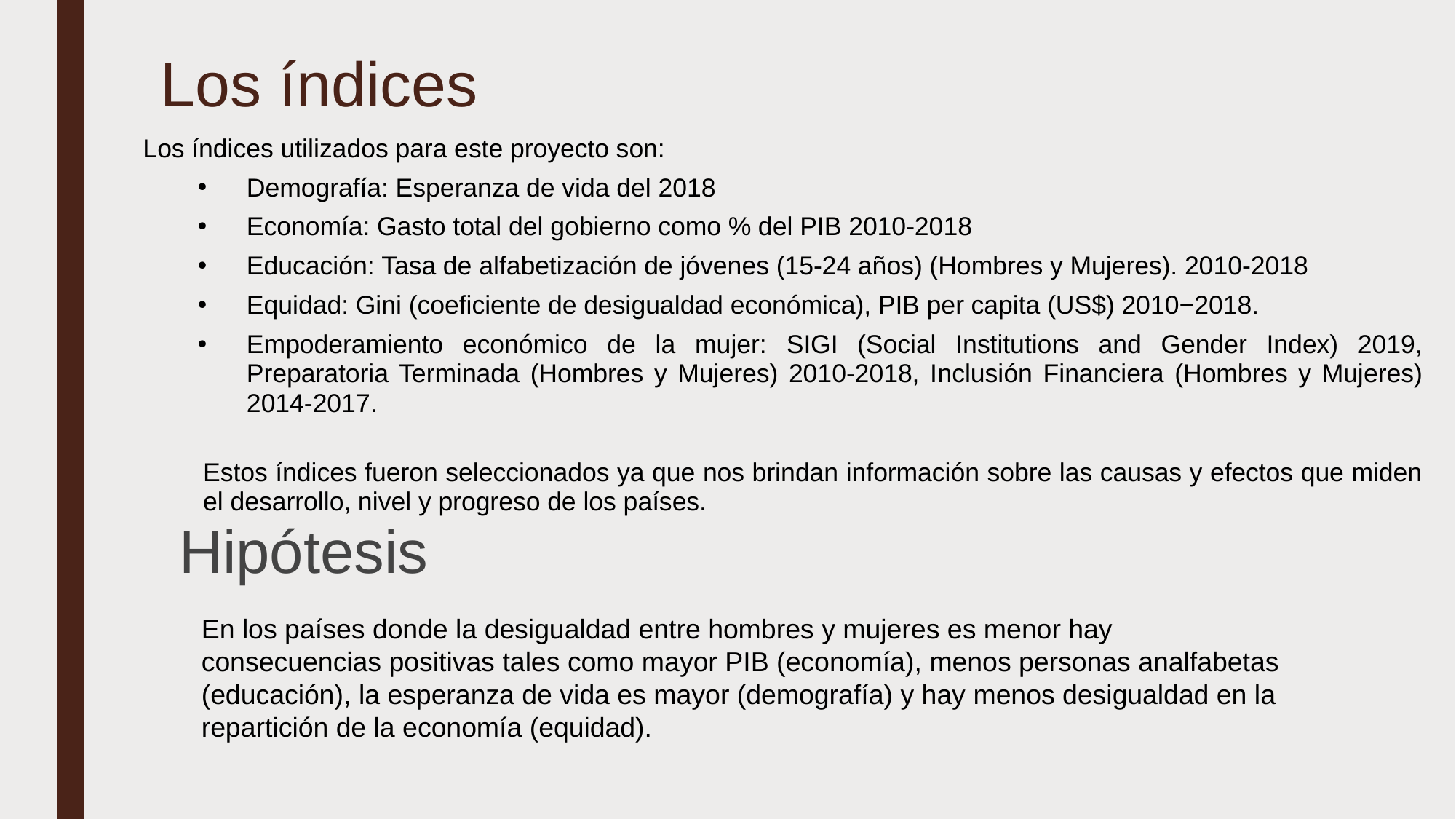

# Los índices
Los índices utilizados para este proyecto son:
Demografía: Esperanza de vida del 2018
Economía: Gasto total del gobierno como % del PIB 2010-2018
Educación: Tasa de alfabetización de jóvenes (15-24 años) (Hombres y Mujeres). 2010-2018
Equidad: Gini (coeficiente de desigualdad económica), PIB per capita (US$) 2010−2018.
Empoderamiento económico de la mujer: SIGI (Social Institutions and Gender Index) 2019, Preparatoria Terminada (Hombres y Mujeres) 2010-2018, Inclusión Financiera (Hombres y Mujeres) 2014-2017.

Estos índices fueron seleccionados ya que nos brindan información sobre las causas y efectos que miden el desarrollo, nivel y progreso de los países.
Hipótesis
En los países donde la desigualdad entre hombres y mujeres es menor hay consecuencias positivas tales como mayor PIB (economía), menos personas analfabetas (educación), la esperanza de vida es mayor (demografía) y hay menos desigualdad en la repartición de la economía (equidad).